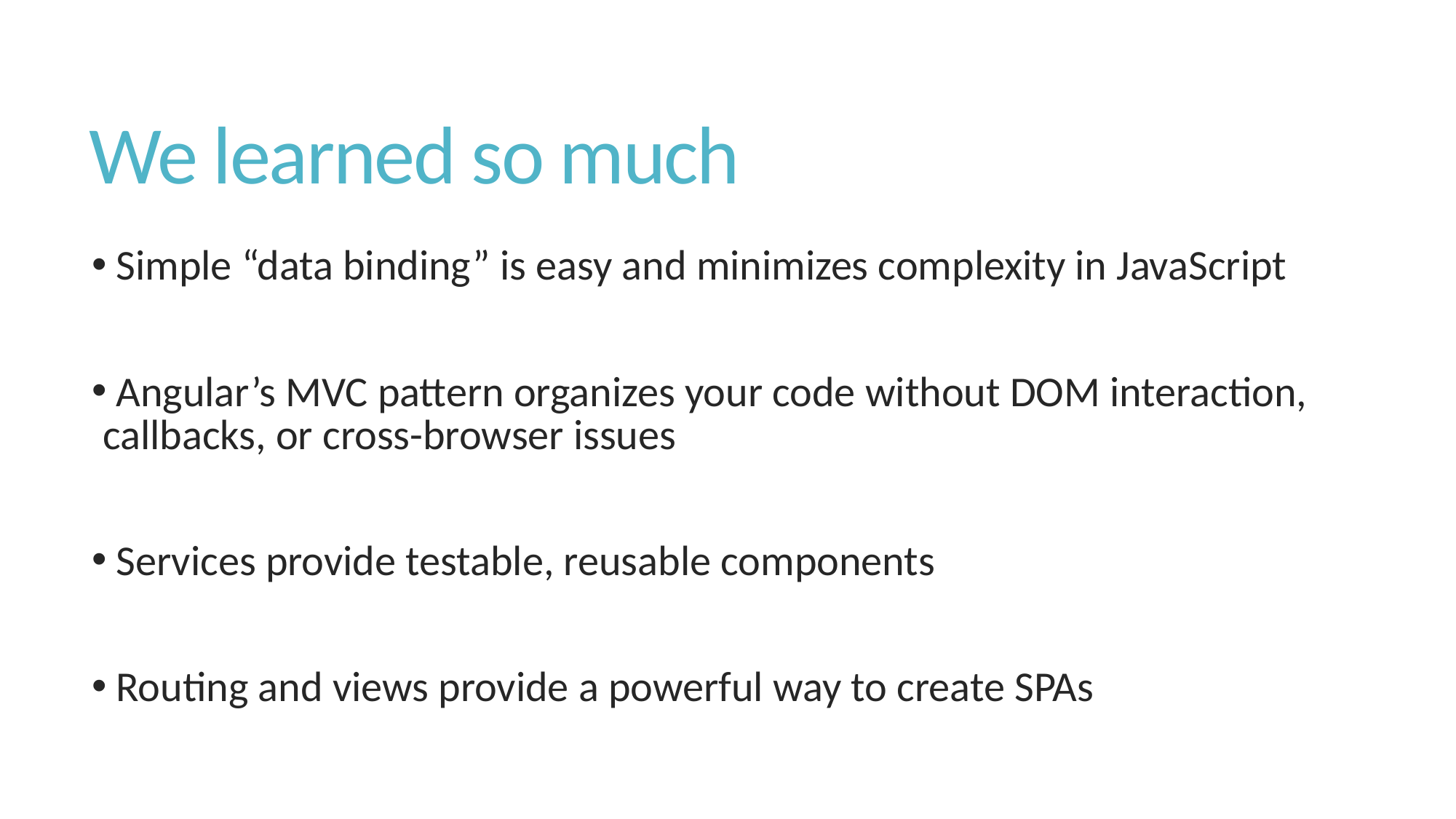

# We learned so much
 Simple “data binding” is easy and minimizes complexity in JavaScript

 Angular’s MVC pattern organizes your code without DOM interaction, callbacks, or cross-browser issues

 Services provide testable, reusable components

 Routing and views provide a powerful way to create SPAs